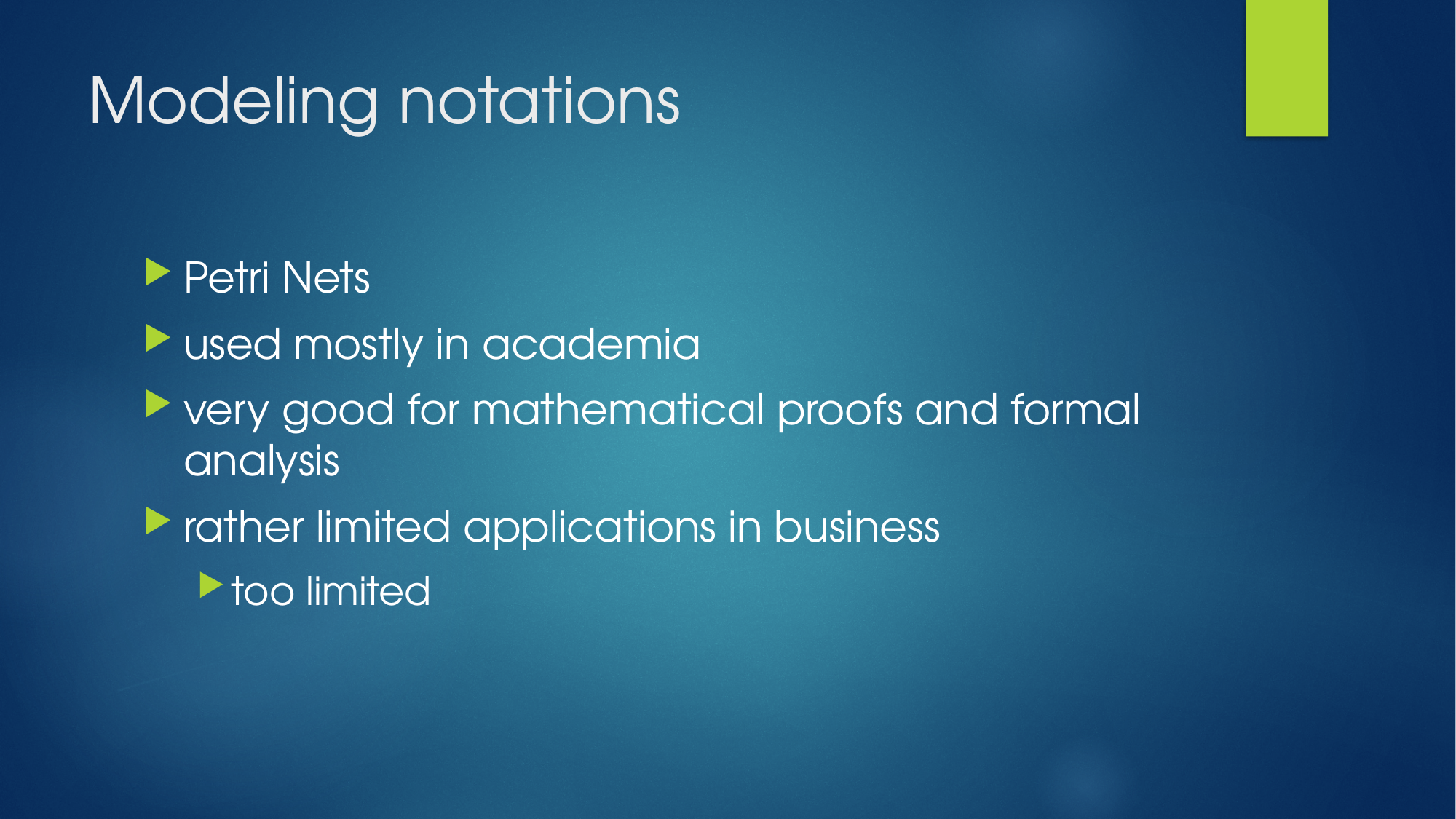

# Modeling notations
Petri Nets
used mostly in academia
very good for mathematical proofs and formal analysis
rather limited applications in business
too limited